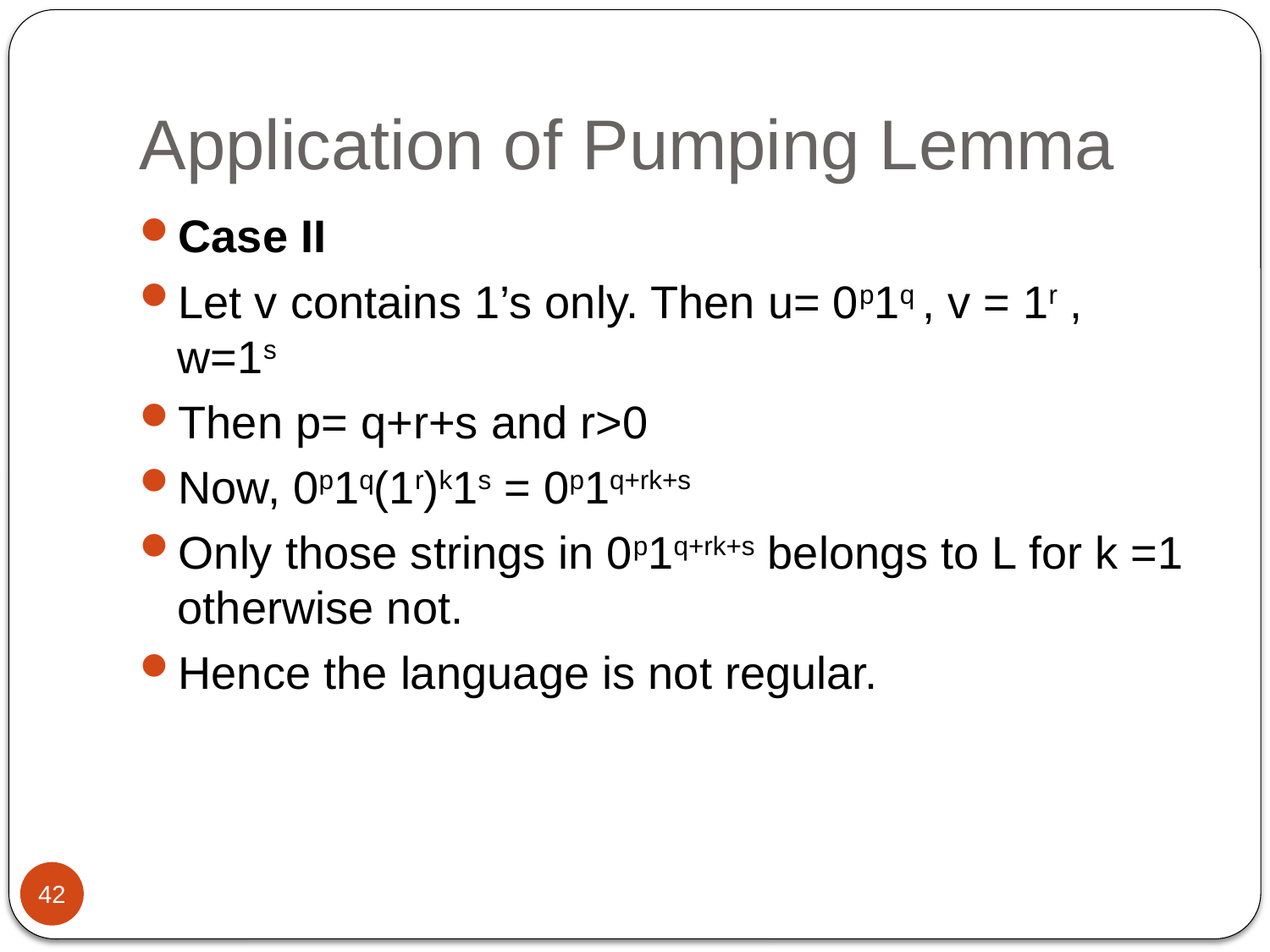

# Application of Pumping Lemma
Case II
Let v contains 1’s only. Then u= 0p1q , v = 1r , w=1s
Then p= q+r+s and r>0
Now, 0p1q(1r)k1s = 0p1q+rk+s
Only those strings in 0p1q+rk+s belongs to L for k =1 otherwise not.
Hence the language is not regular.
42